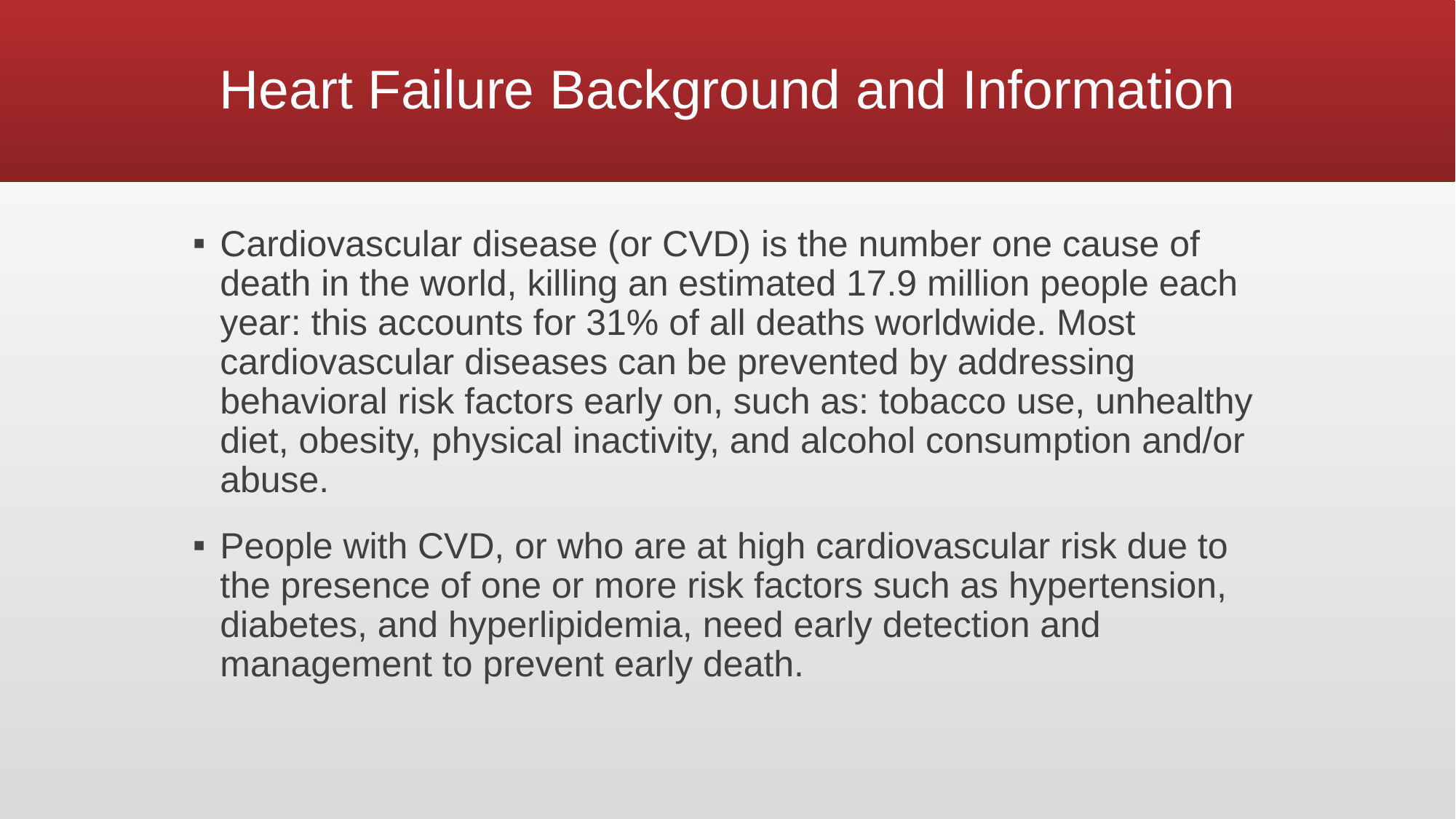

# Heart Failure Background and Information
Cardiovascular disease (or CVD) is the number one cause of death in the world, killing an estimated 17.9 million people each year: this accounts for 31% of all deaths worldwide. Most cardiovascular diseases can be prevented by addressing behavioral risk factors early on, such as: tobacco use, unhealthy diet, obesity, physical inactivity, and alcohol consumption and/or abuse.
People with CVD, or who are at high cardiovascular risk due to the presence of one or more risk factors such as hypertension, diabetes, and hyperlipidemia, need early detection and management to prevent early death.